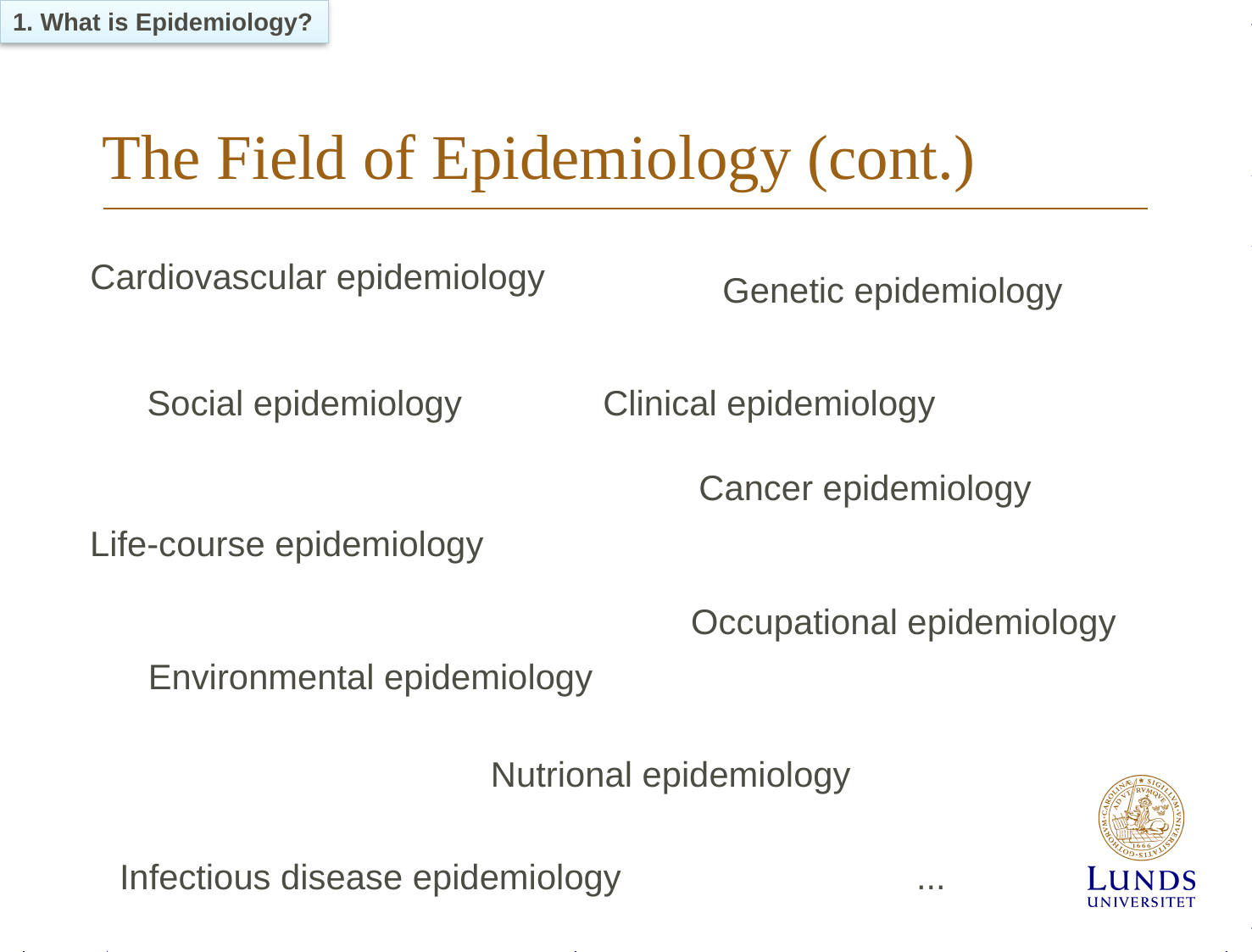

1. What is Epidemiology?
# The Field of Epidemiology (cont.)
Cardiovascular epidemiology
Genetic epidemiology
Social epidemiology
Clinical epidemiology
Cancer epidemiology
Life-course epidemiology
Occupational epidemiology
Environmental epidemiology
Nutrional epidemiology
Infectious disease epidemiology
...